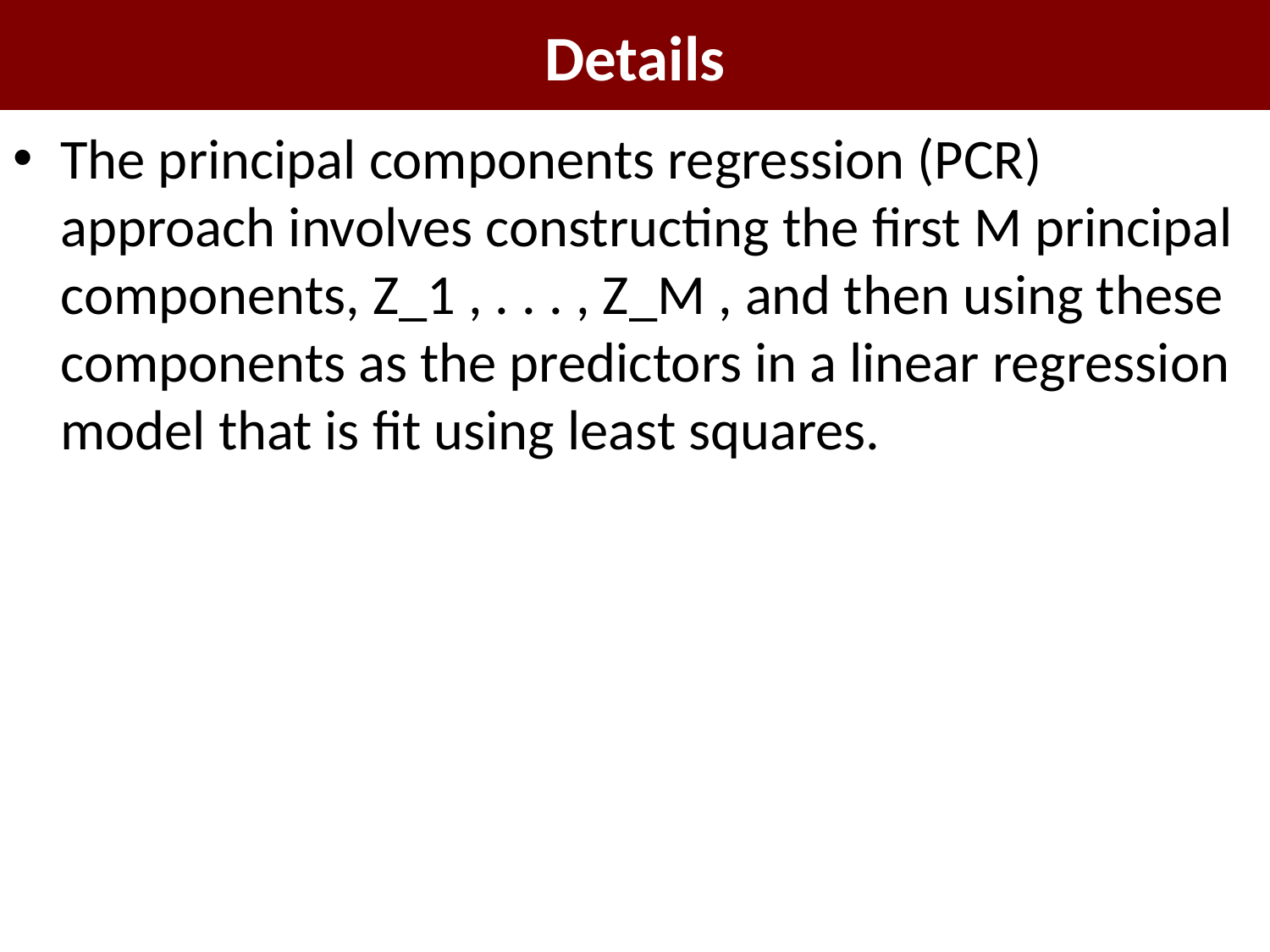

# Details
The principal components regression (PCR) approach involves constructing the ﬁrst M principal components, Z_1 , . . . , Z_M , and then using these components as the predictors in a linear regression model that is ﬁt using least squares.